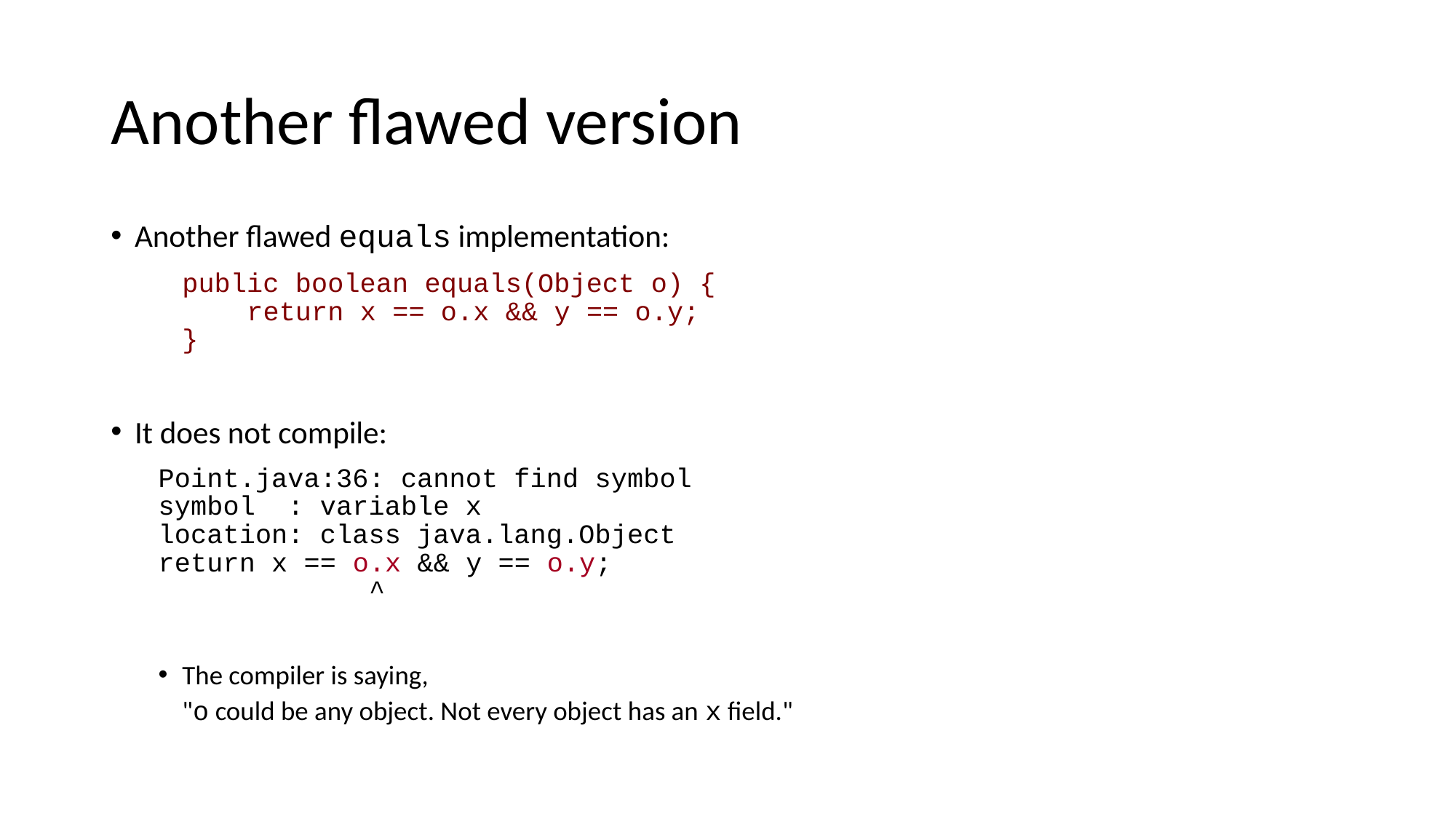

# Another flawed version
Another flawed equals implementation:

	public boolean equals(Object o) {
	    return x == o.x && y == o.y;
	}

It does not compile:

Point.java:36: cannot find symbol
symbol  : variable x
location: class java.lang.Object
return x == o.x && y == o.y;
             ^

The compiler is saying,
"o could be any object. Not every object has an x field."